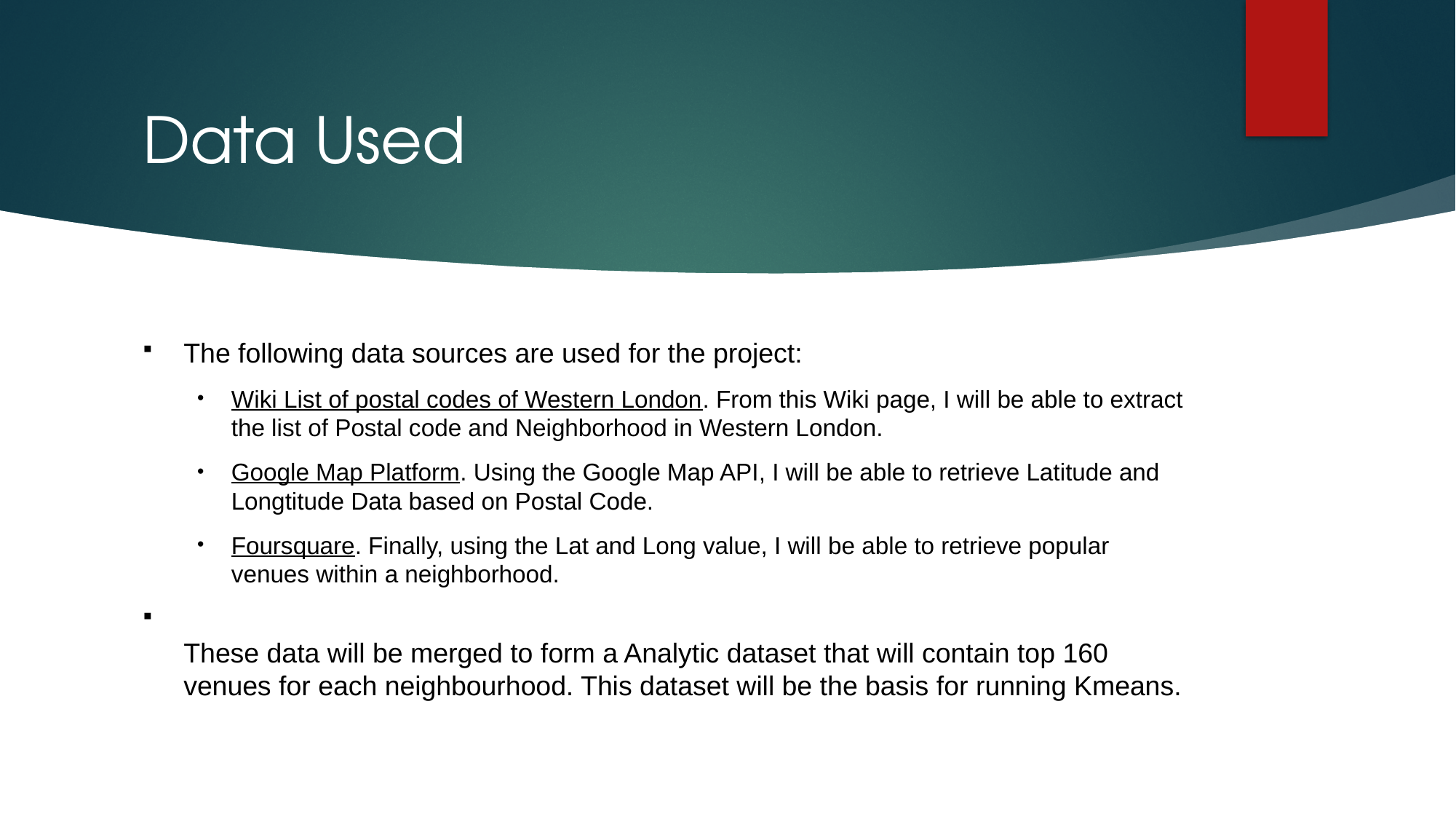

# Data Used

The following data sources are used for the project:
Wiki List of postal codes of Western London. From this Wiki page, I will be able to extract the list of Postal code and Neighborhood in Western London.
Google Map Platform. Using the Google Map API, I will be able to retrieve Latitude and Longtitude Data based on Postal Code.
Foursquare. Finally, using the Lat and Long value, I will be able to retrieve popular venues within a neighborhood.
These data will be merged to form a Analytic dataset that will contain top 160 venues for each neighbourhood. This dataset will be the basis for running Kmeans.